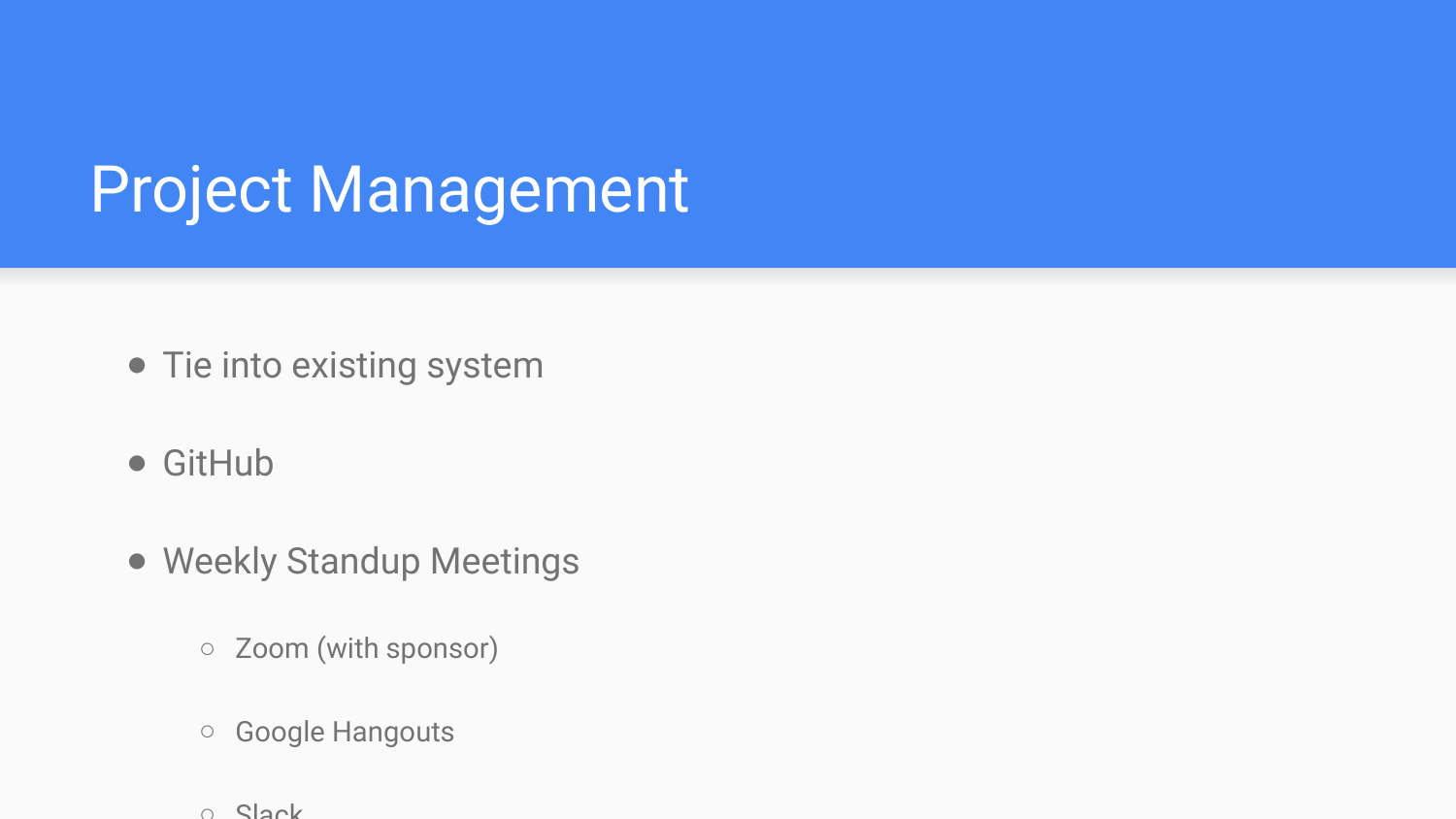

# Project Management
Tie into existing system
GitHub
Weekly Standup Meetings
Zoom (with sponsor)
Google Hangouts
Slack